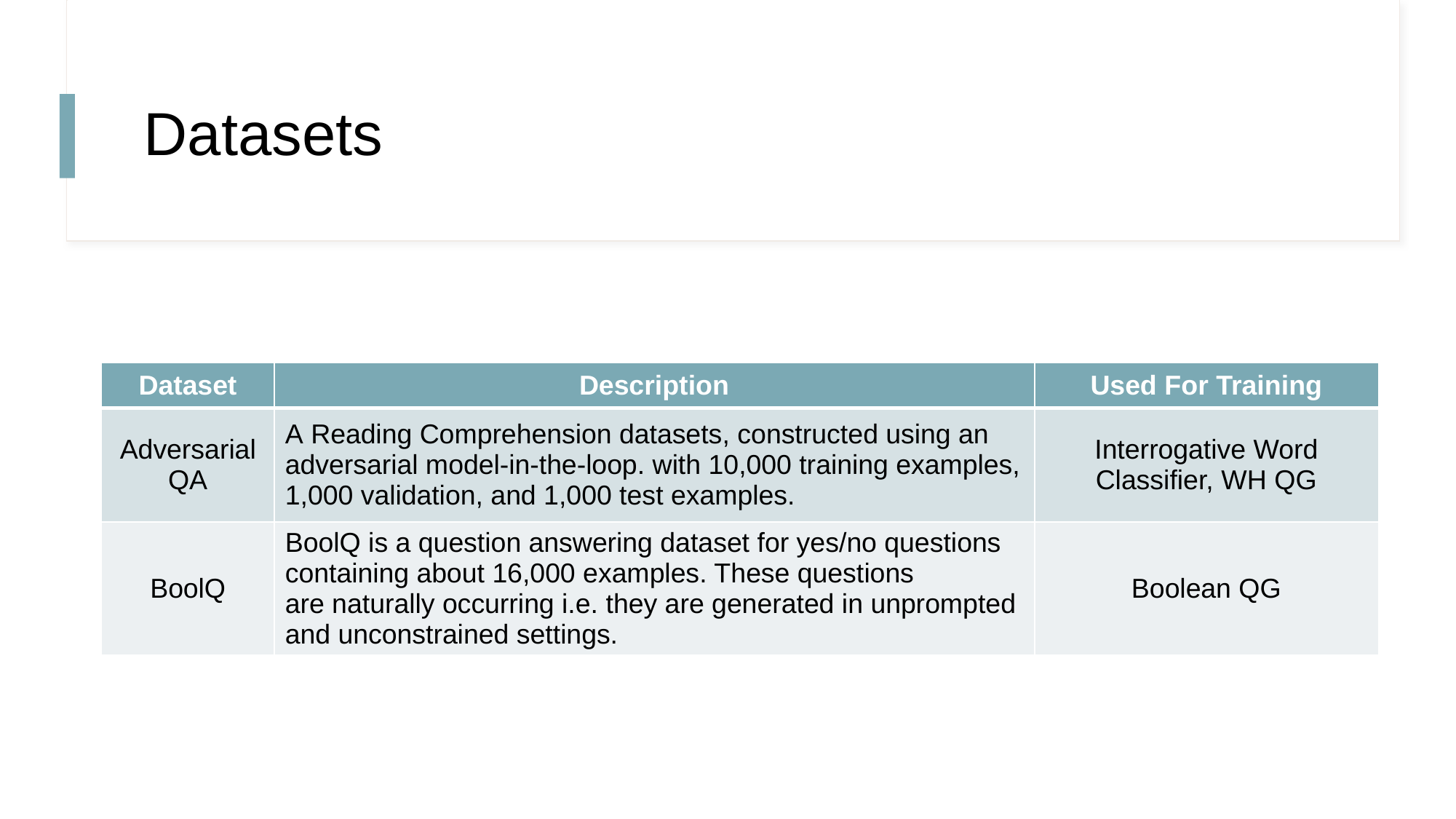

# Datasets
| Dataset | Description | Used For Training |
| --- | --- | --- |
| Adversarial QA | A Reading Comprehension datasets, constructed using an adversarial model-in-the-loop. with 10,000 training examples, 1,000 validation, and 1,000 test examples. | Interrogative Word Classifier, WH QG |
| BoolQ | BoolQ is a question answering dataset for yes/no questions containing about 16,000 examples. These questions are naturally occurring i.e. they are generated in unprompted and unconstrained settings. | Boolean QG |